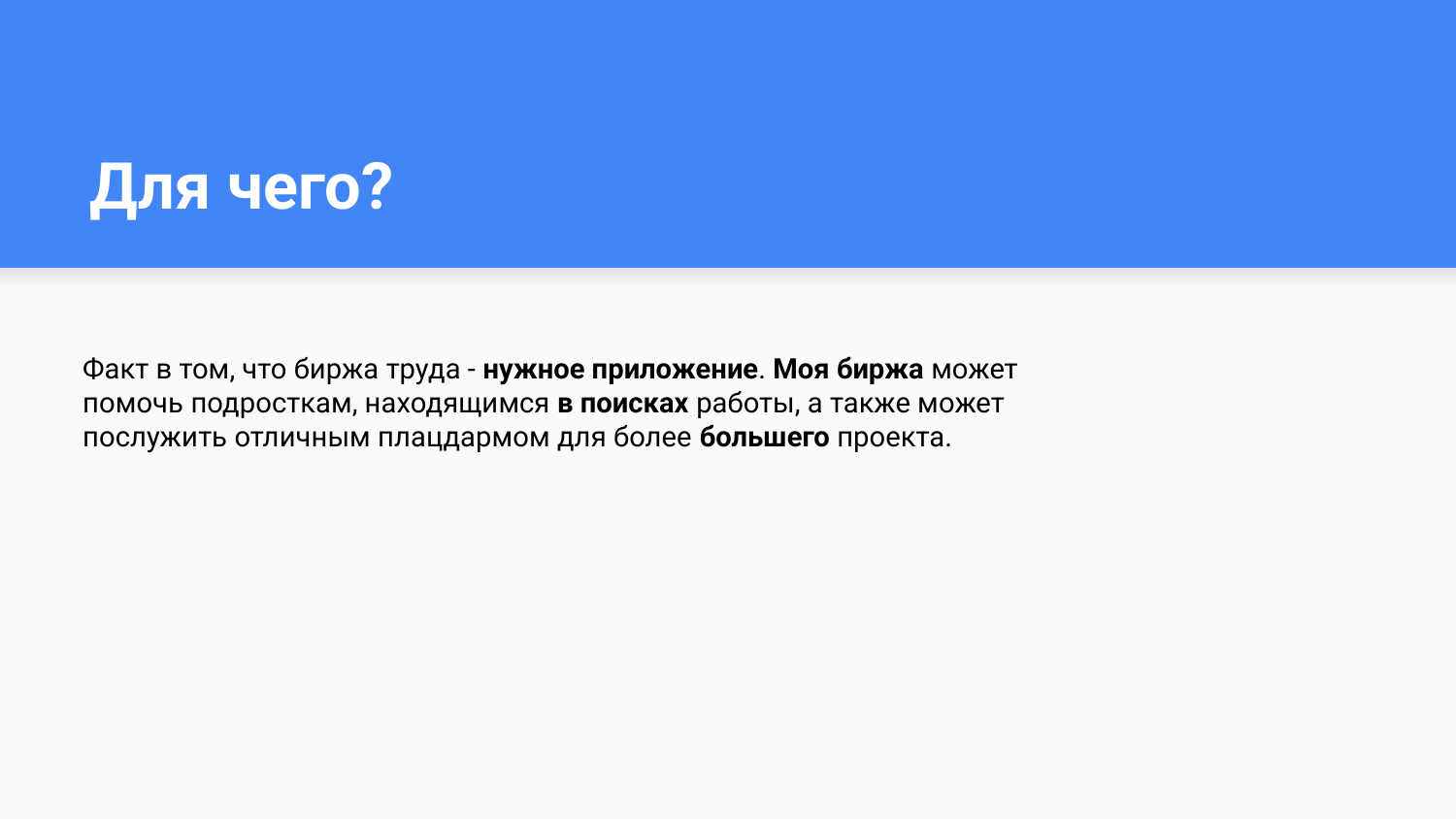

# Для чего?
Факт в том, что биржа труда - нужное приложение. Моя биржа может помочь подросткам, находящимся в поисках работы, а также может послужить отличным плацдармом для более большего проекта.